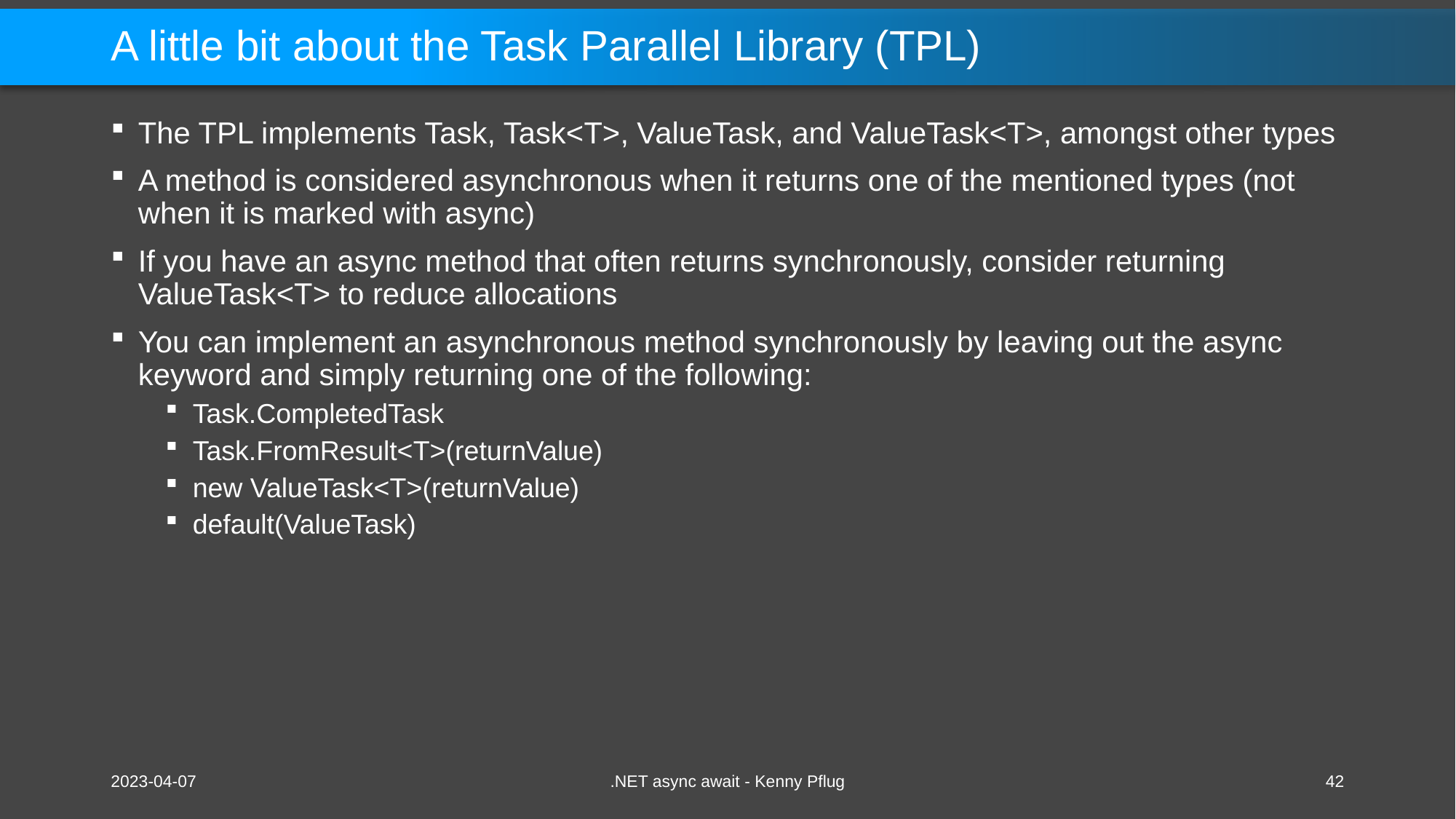

# A little bit about the Task Parallel Library (TPL)
The TPL implements Task, Task<T>, ValueTask, and ValueTask<T>, amongst other types
A method is considered asynchronous when it returns one of the mentioned types (not when it is marked with async)
If you have an async method that often returns synchronously, consider returning ValueTask<T> to reduce allocations
You can implement an asynchronous method synchronously by leaving out the async keyword and simply returning one of the following:
Task.CompletedTask
Task.FromResult<T>(returnValue)
new ValueTask<T>(returnValue)
default(ValueTask)
2023-04-07
.NET async await - Kenny Pflug
42